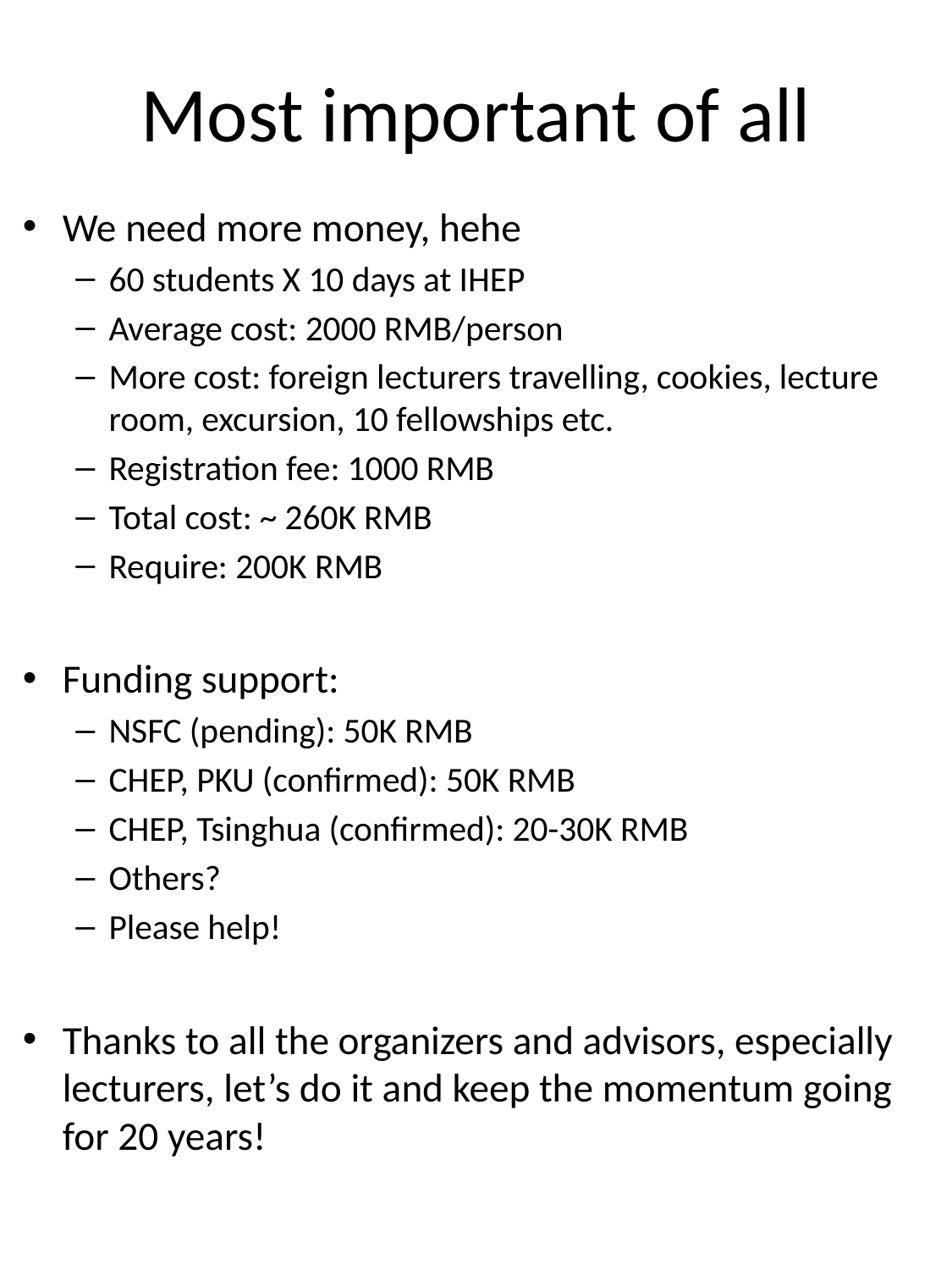

# Most important of all
We need more money, hehe
60 students X 10 days at IHEP
Average cost: 2000 RMB/person
More cost: foreign lecturers travelling, cookies, lecture room, excursion, 10 fellowships etc.
Registration fee: 1000 RMB
Total cost: ~ 260K RMB
Require: 200K RMB

Funding support:
NSFC (pending): 50K RMB
CHEP, PKU (confirmed): 50K RMB
CHEP, Tsinghua (confirmed): 20-30K RMB
Others?
Please help!

Thanks to all the organizers and advisors, especially lecturers, let’s do it and keep the momentum going for 20 years!